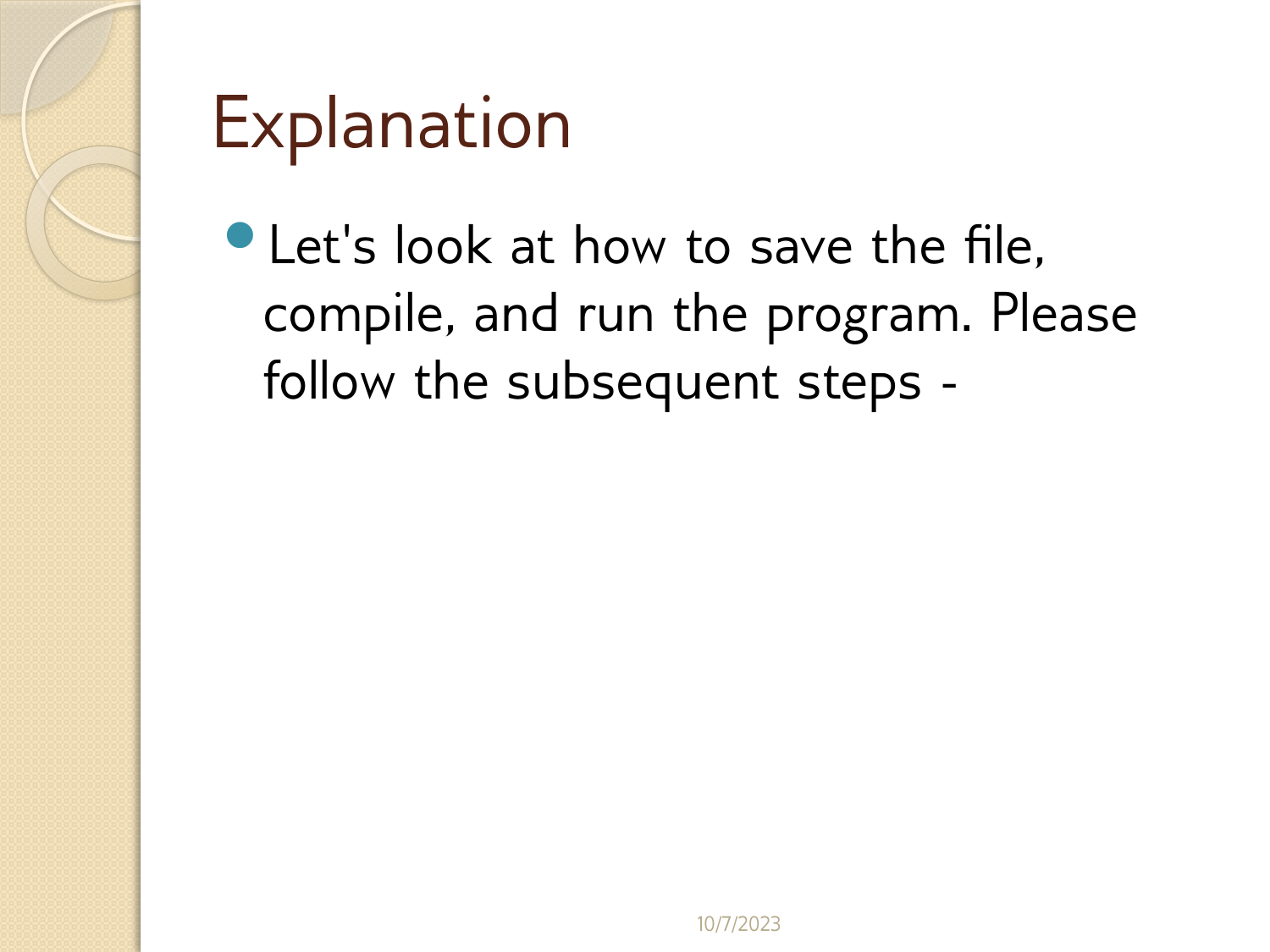

# Explanation
Let's look at how to save the file, compile, and run the program. Please follow the subsequent steps −

10/7/2023